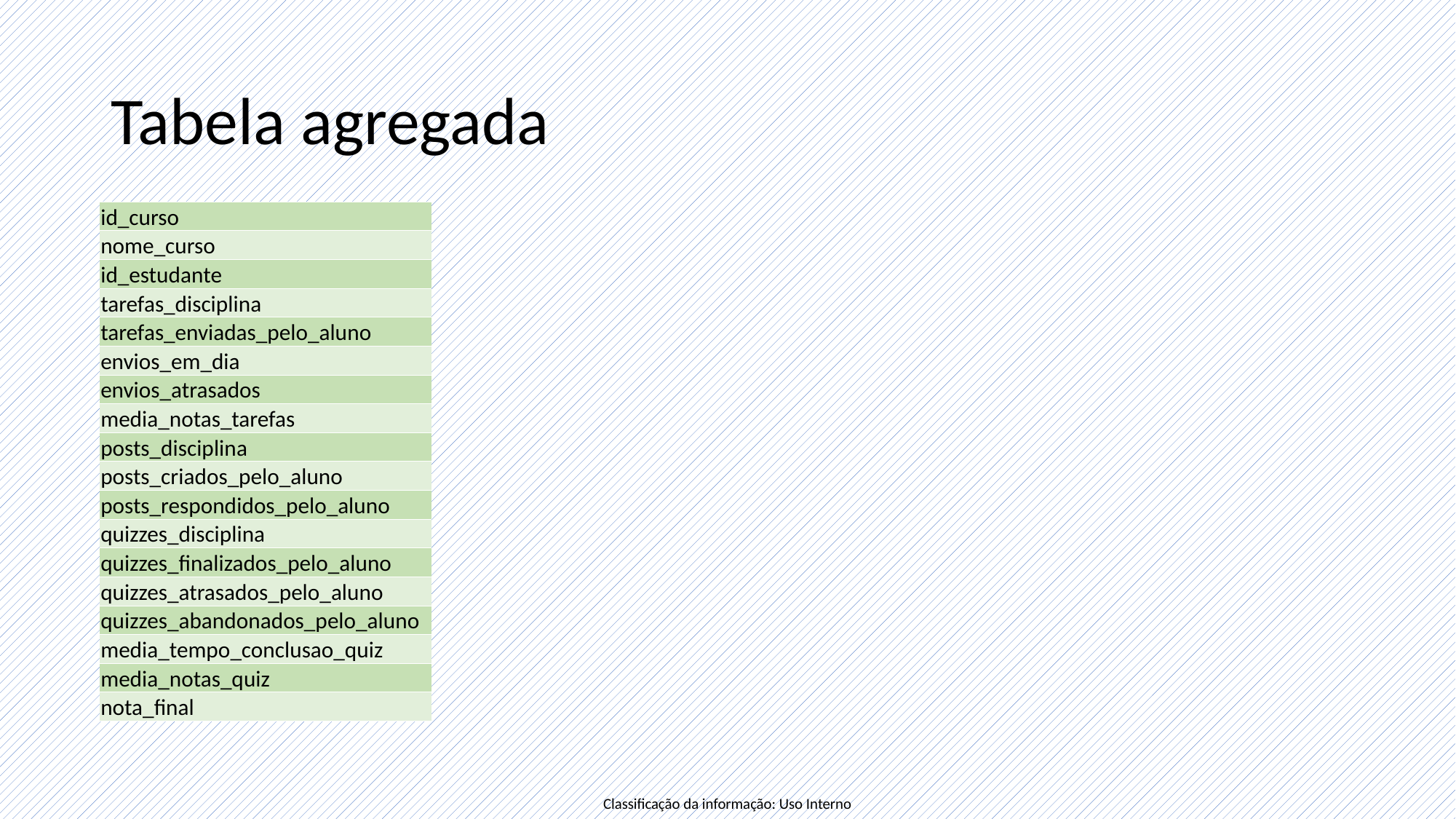

# Tabela agregada
| id\_curso |
| --- |
| nome\_curso |
| id\_estudante |
| tarefas\_disciplina |
| tarefas\_enviadas\_pelo\_aluno |
| envios\_em\_dia |
| envios\_atrasados |
| media\_notas\_tarefas |
| posts\_disciplina |
| posts\_criados\_pelo\_aluno |
| posts\_respondidos\_pelo\_aluno |
| quizzes\_disciplina |
| quizzes\_finalizados\_pelo\_aluno |
| quizzes\_atrasados\_pelo\_aluno |
| quizzes\_abandonados\_pelo\_aluno |
| media\_tempo\_conclusao\_quiz |
| media\_notas\_quiz |
| nota\_final |